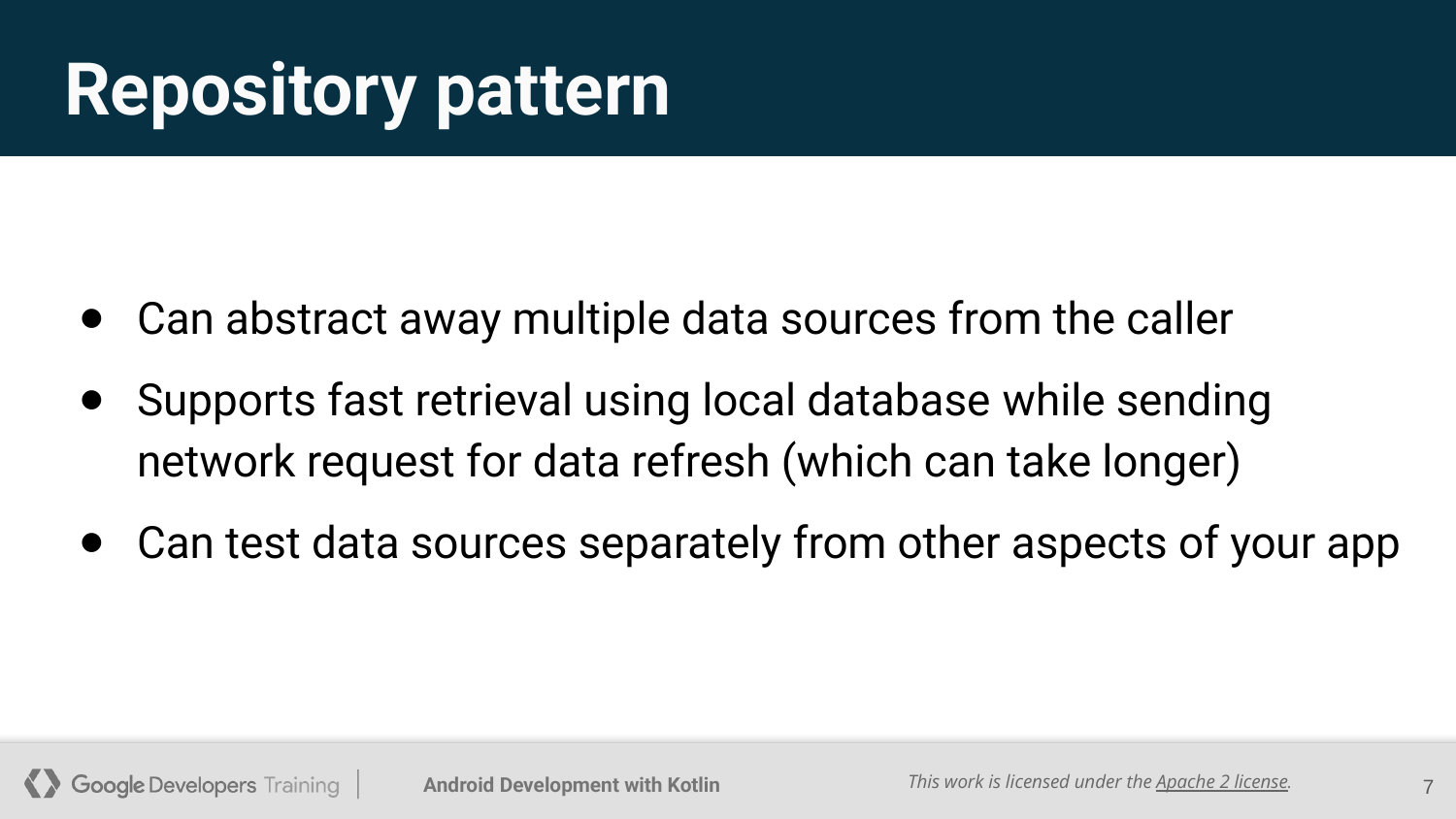

# Repository pattern
Can abstract away multiple data sources from the caller
Supports fast retrieval using local database while sending
network request for data refresh (which can take longer)
Can test data sources separately from other aspects of your app
7